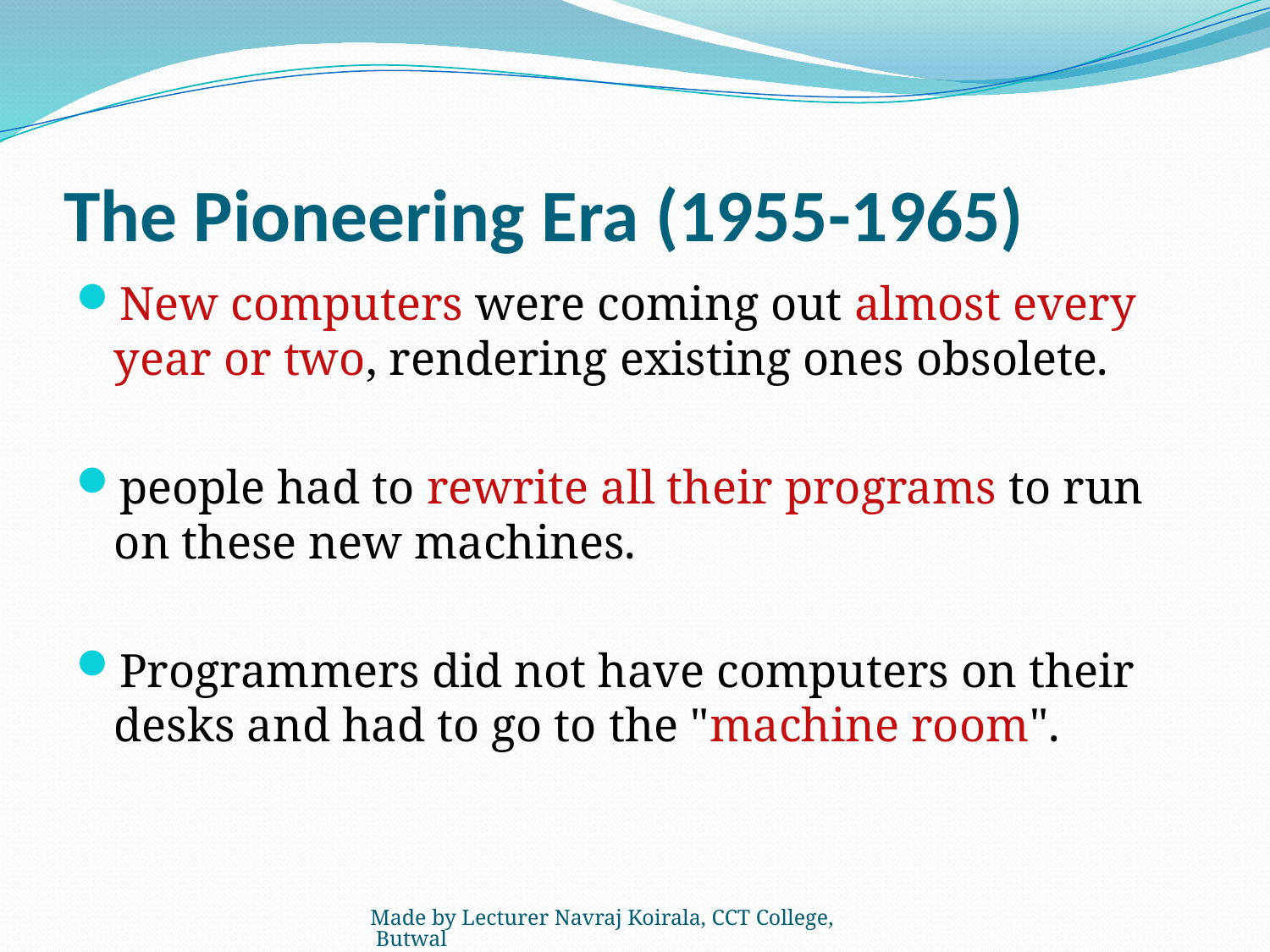

# The Pioneering Era (1955-1965)
New computers were coming out almost every year or two, rendering existing ones obsolete.

people had to rewrite all their programs to run on these new machines.

Programmers did not have computers on their desks and had to go to the "machine room".

Made by Lecturer Navraj Koirala, CCT College, Butwal